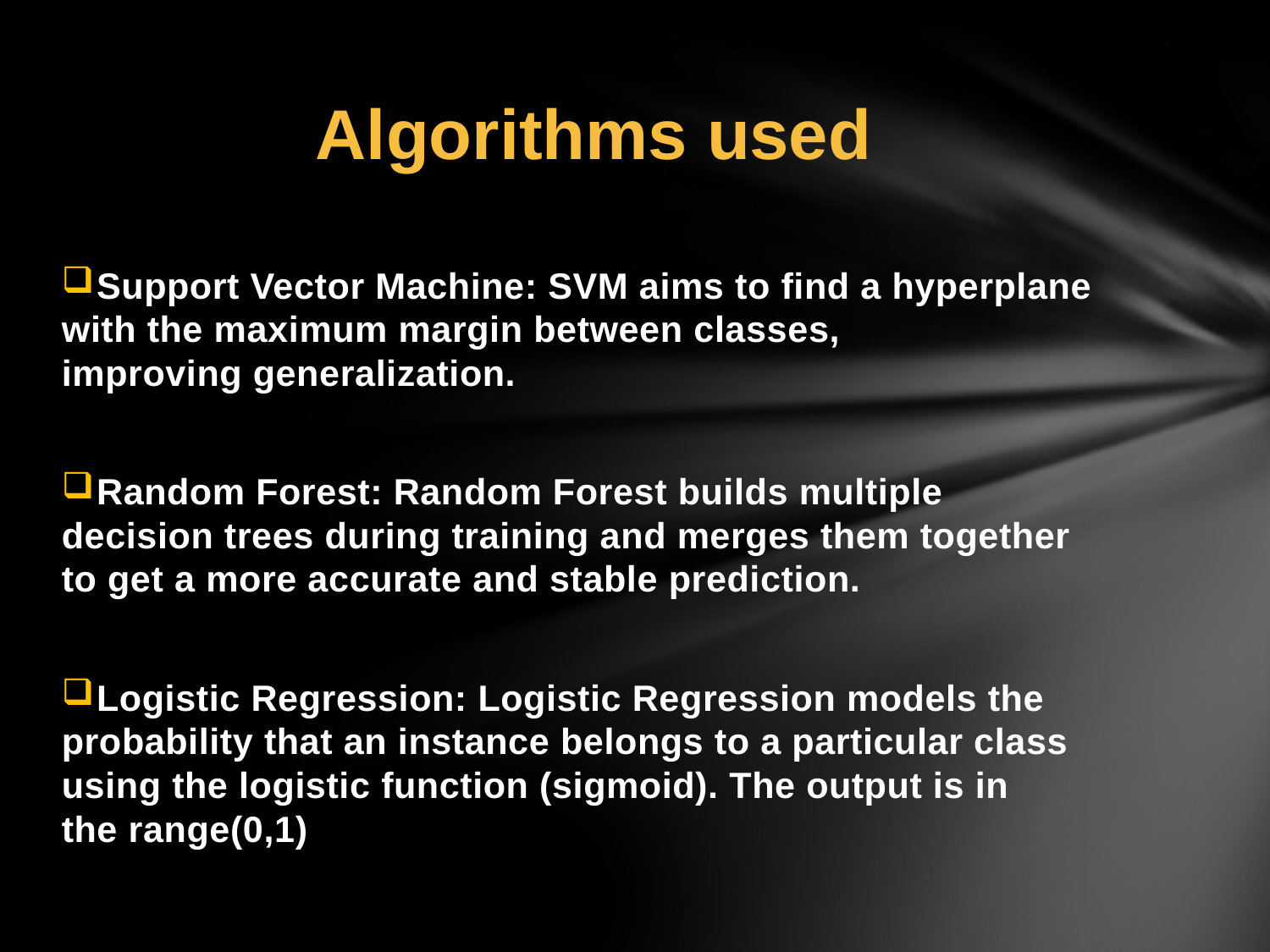

# Algorithms used

 Support Vector Machine: SVM aims to find a hyperplane with the maximum margin between classes, improving generalization.

 Random Forest: Random Forest builds multiple decision trees during training and merges them together to get a more accurate and stable prediction.

 Logistic Regression: Logistic Regression models the probability that an instance belongs to a particular class using the logistic function (sigmoid). The output is in the range(0,1)